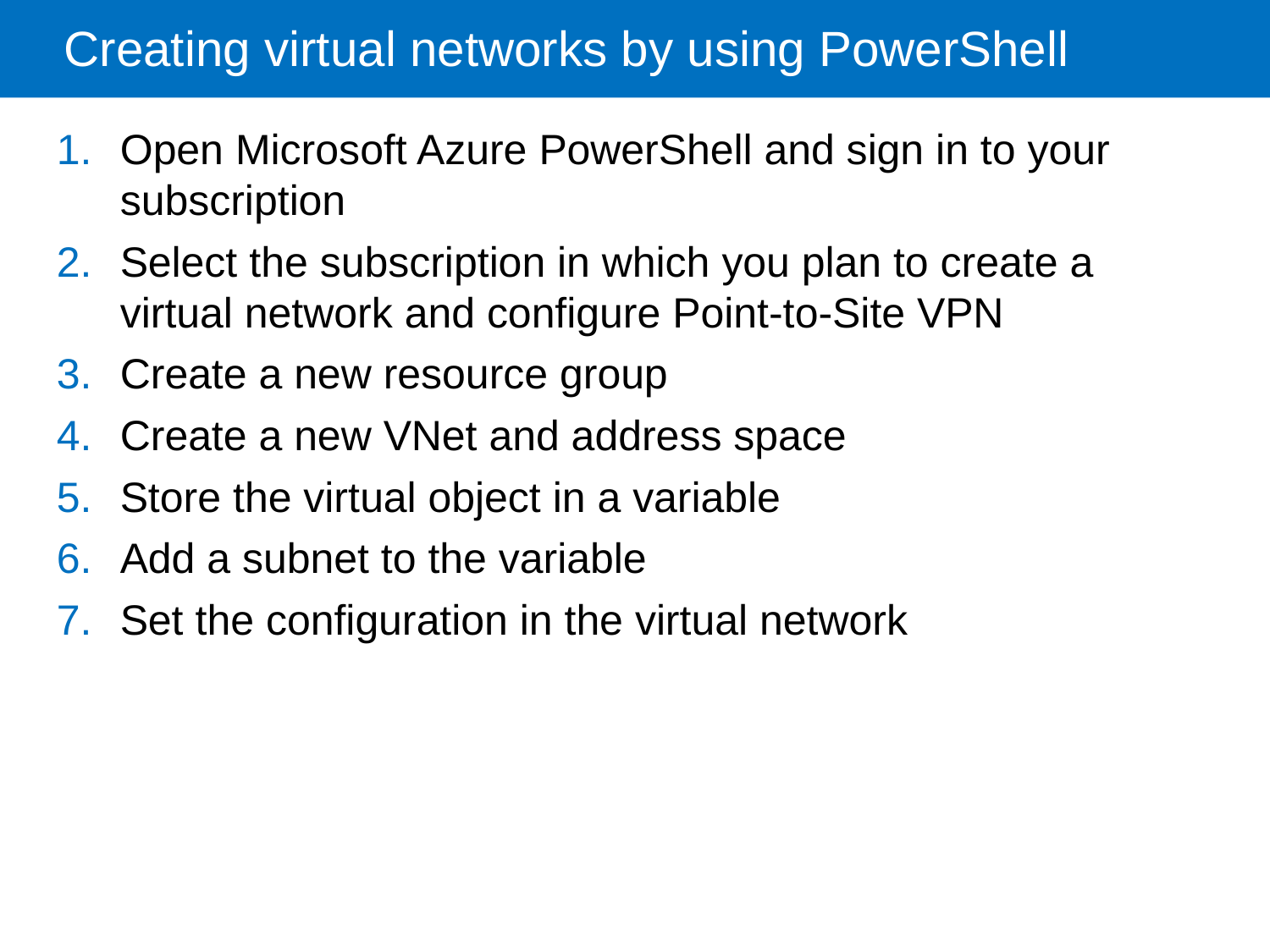

# Creating virtual networks by using PowerShell
Open Microsoft Azure PowerShell and sign in to your subscription
Select the subscription in which you plan to create a virtual network and configure Point-to-Site VPN
Create a new resource group
Create a new VNet and address space
Store the virtual object in a variable
Add a subnet to the variable
Set the configuration in the virtual network